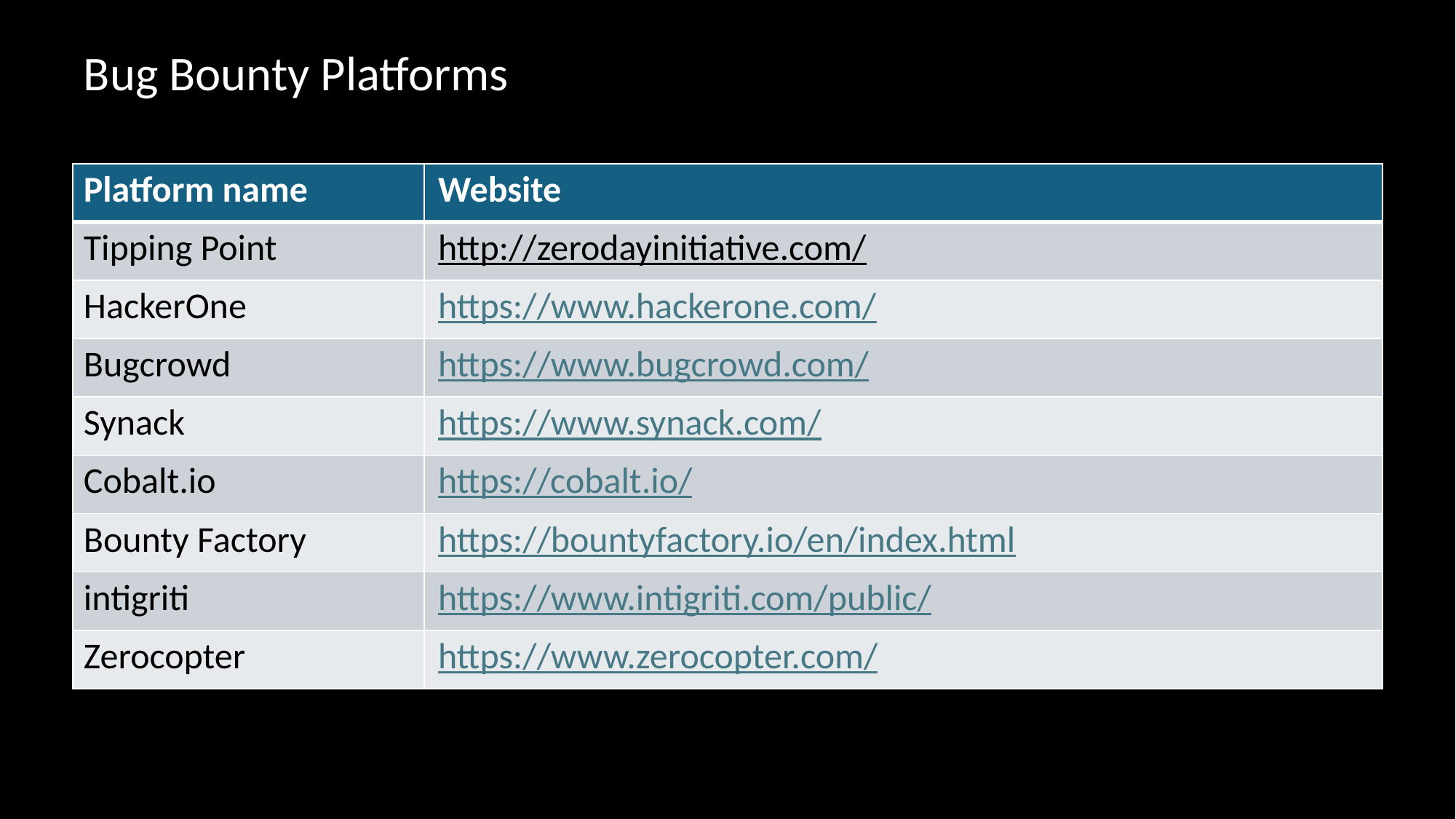

# Bug Bounty Platforms
| Platform name | Website |
| --- | --- |
| Tipping Point | http://zerodayinitiative.com/ |
| HackerOne | https://www.hackerone.com/ |
| Bugcrowd | https://www.bugcrowd.com/ |
| Synack | https://www.synack.com/ |
| Cobalt.io | https://cobalt.io/ |
| Bounty Factory | https://bountyfactory.io/en/index.html |
| intigriti | https://www.intigriti.com/public/ |
| Zerocopter | https://www.zerocopter.com/ |